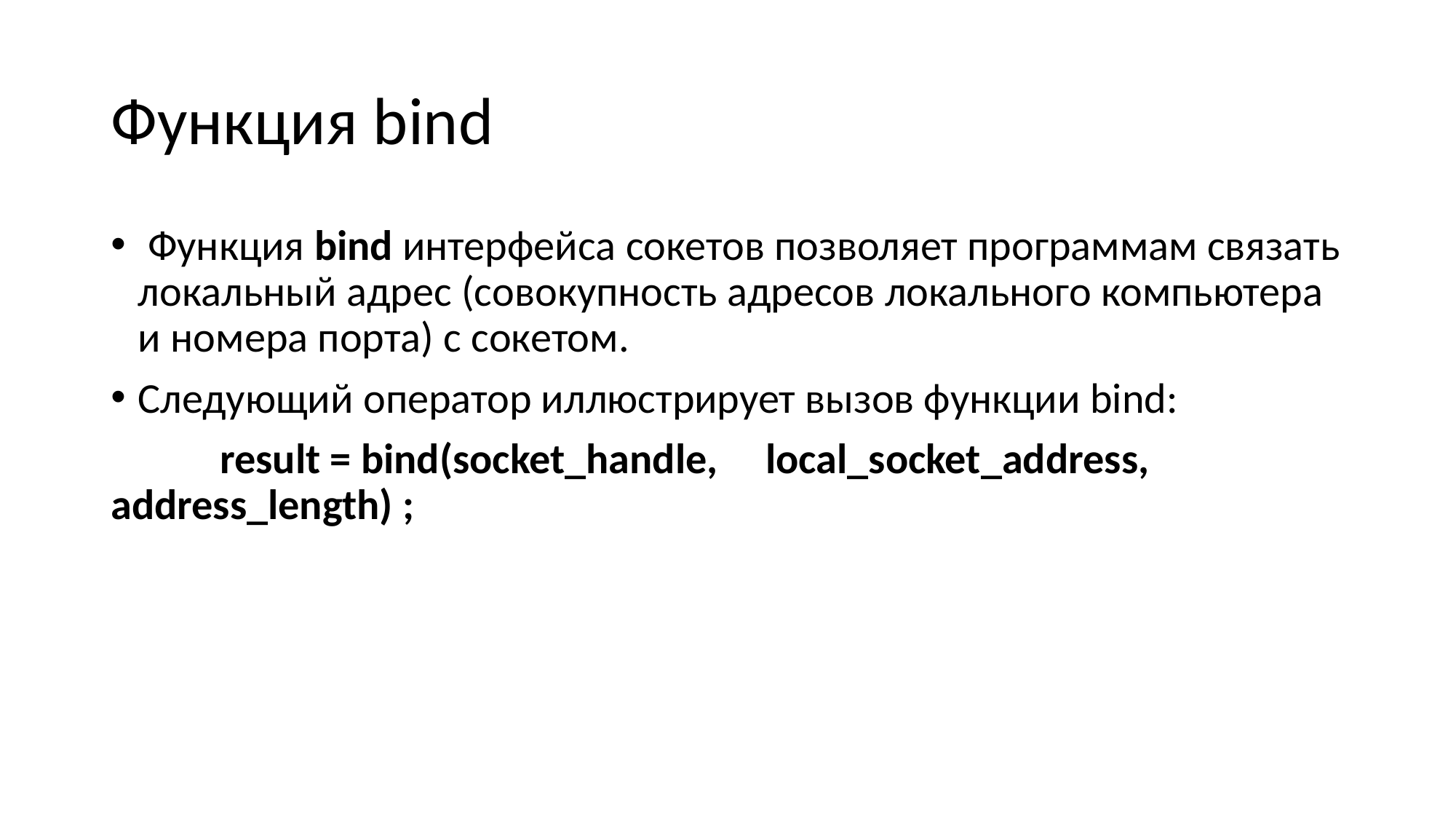

# Функция bind
 Функция bind интерфейса сокетов позволяет программам связать локальный адрес (совокупность адресов локального компьютера и номера порта) с сокетом.
Следующий оператор иллюстрирует вызов функции bind:
	result = bind(socket_handle, 	local_socket_address, address_length) ;